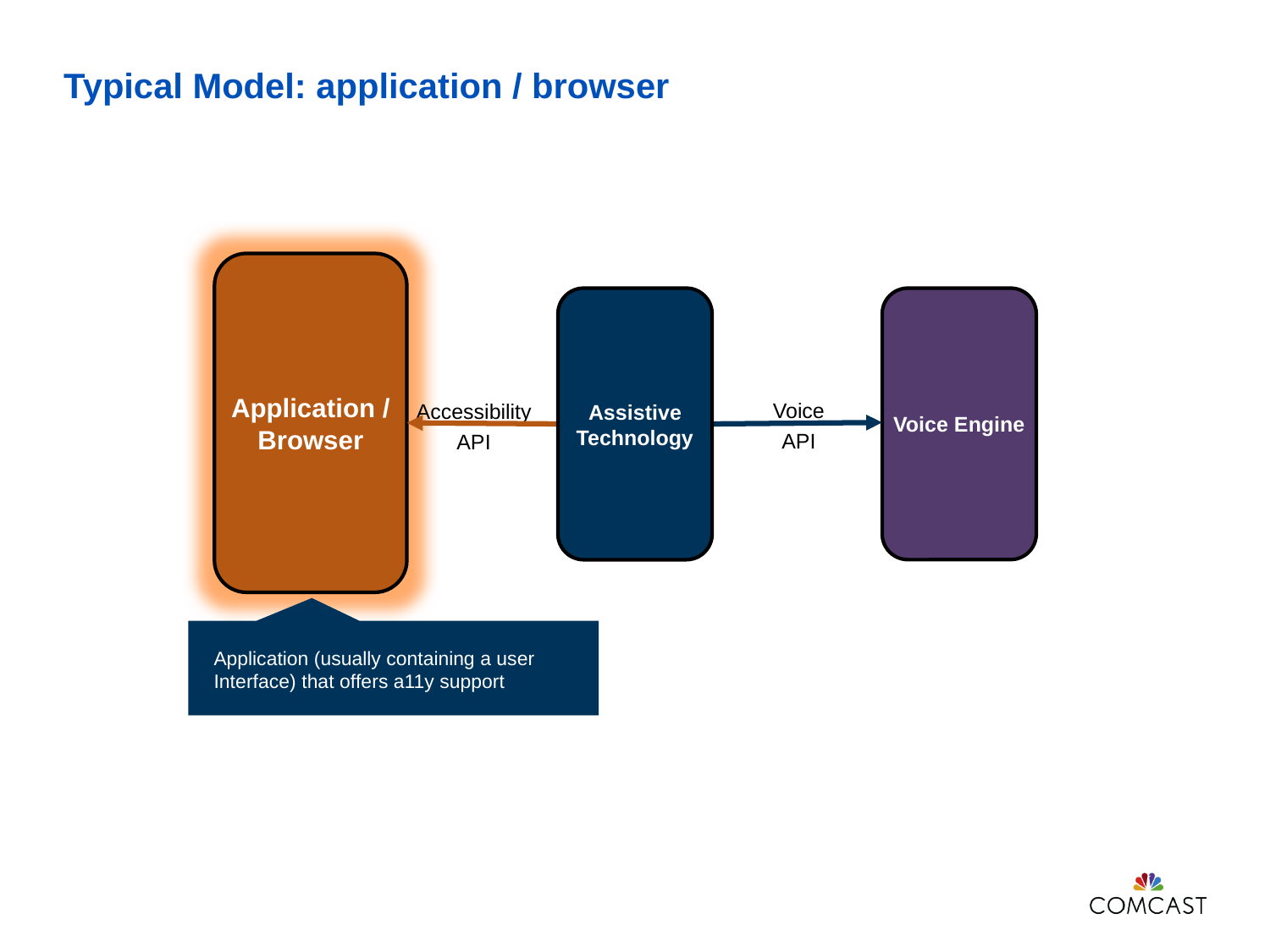

# Typical Model: application / browser
Application / Browser
Assistive Technology
Voice Engine
Voice
API
Accessibility API
Application (usually containing a user Interface) that offers a11y support